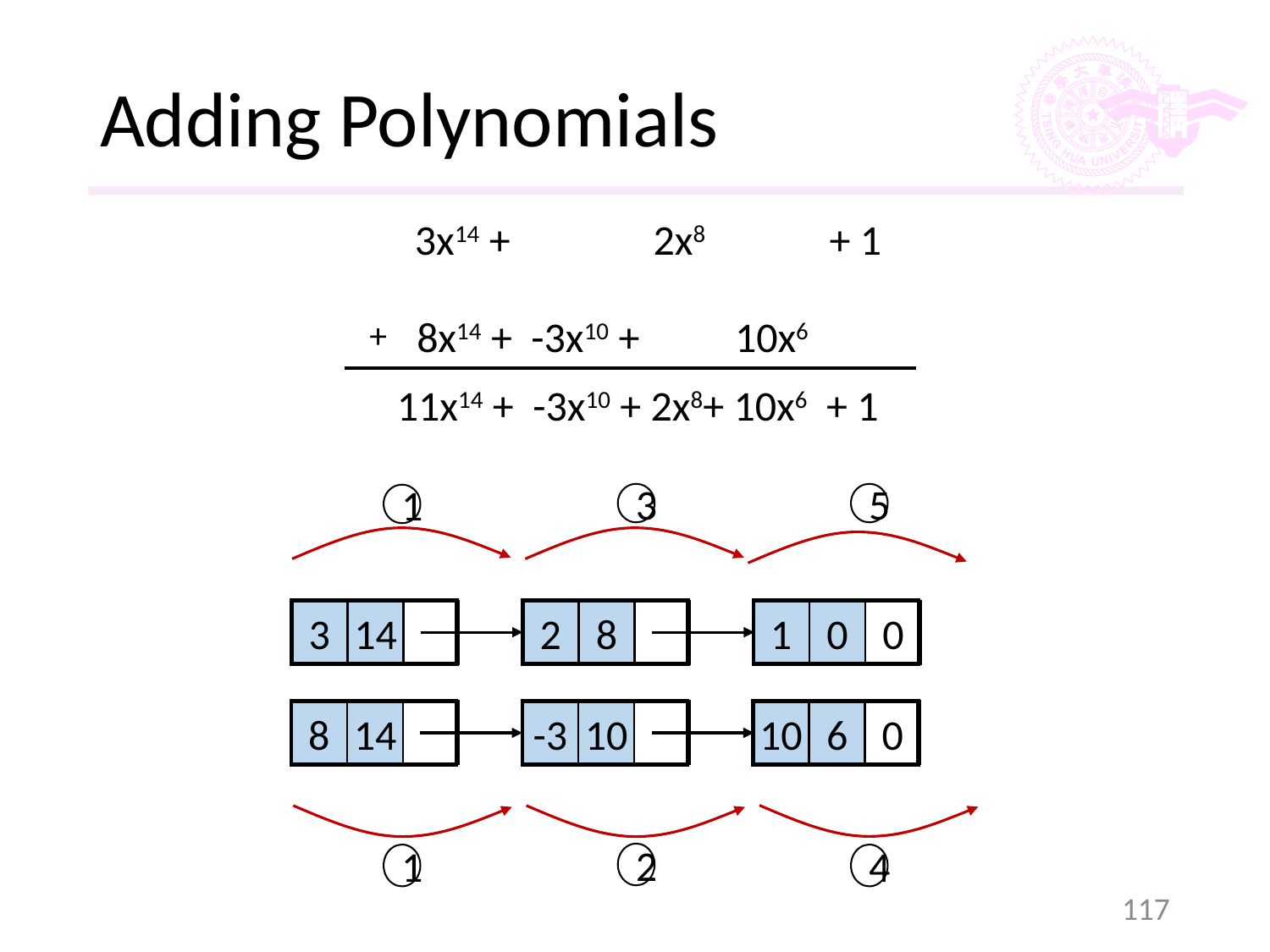

# Adding Polynomials
3x14 +               2x8             + 1
8x14 +  -3x10 +          10x6
11x14 +  -3x10 + 2x8+ 10x6  + 1
+
3
5
1

3
14

2
8

1
0
0

8
14

-3
10

10
6
0

2
1
4
117